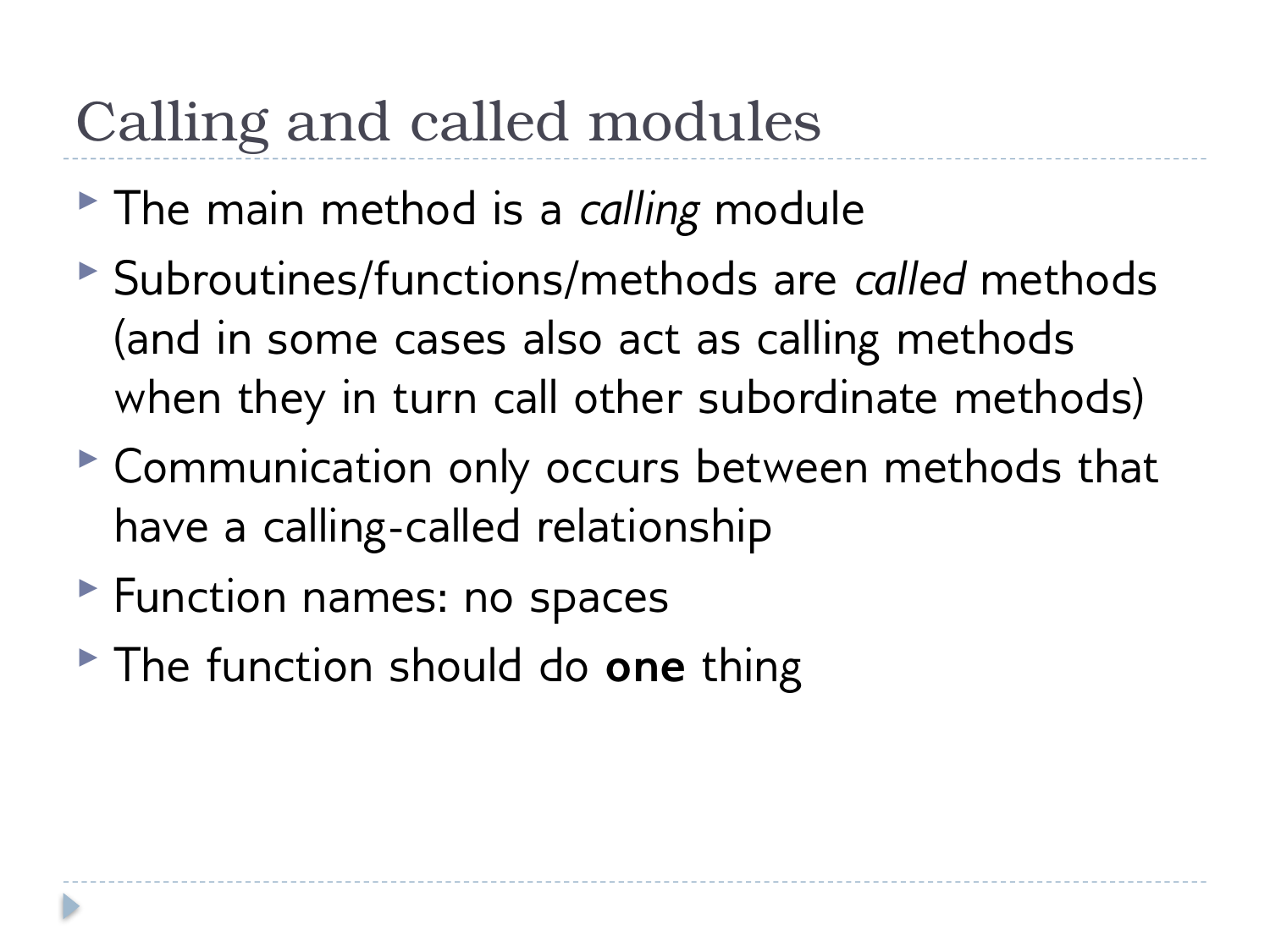

# Calling and called modules
The main method is a calling module
Subroutines/functions/methods are called methods (and in some cases also act as calling methods when they in turn call other subordinate methods)
Communication only occurs between methods that have a calling-called relationship
Function names: no spaces
The function should do one thing